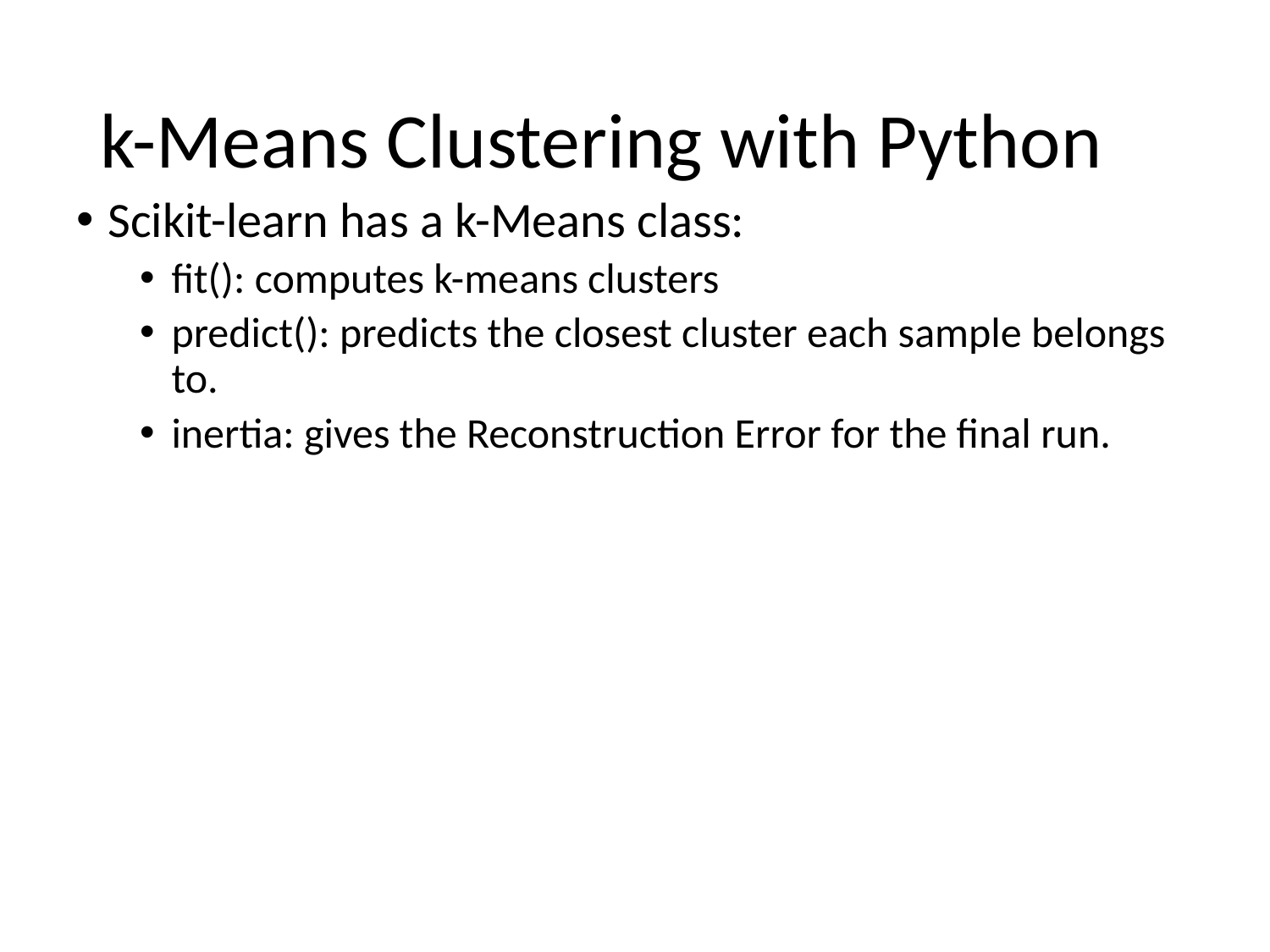

# k-Means Clustering with Python
Scikit-learn has a k-Means class:
fit(): computes k-means clusters
predict(): predicts the closest cluster each sample belongs to.
inertia: gives the Reconstruction Error for the final run.